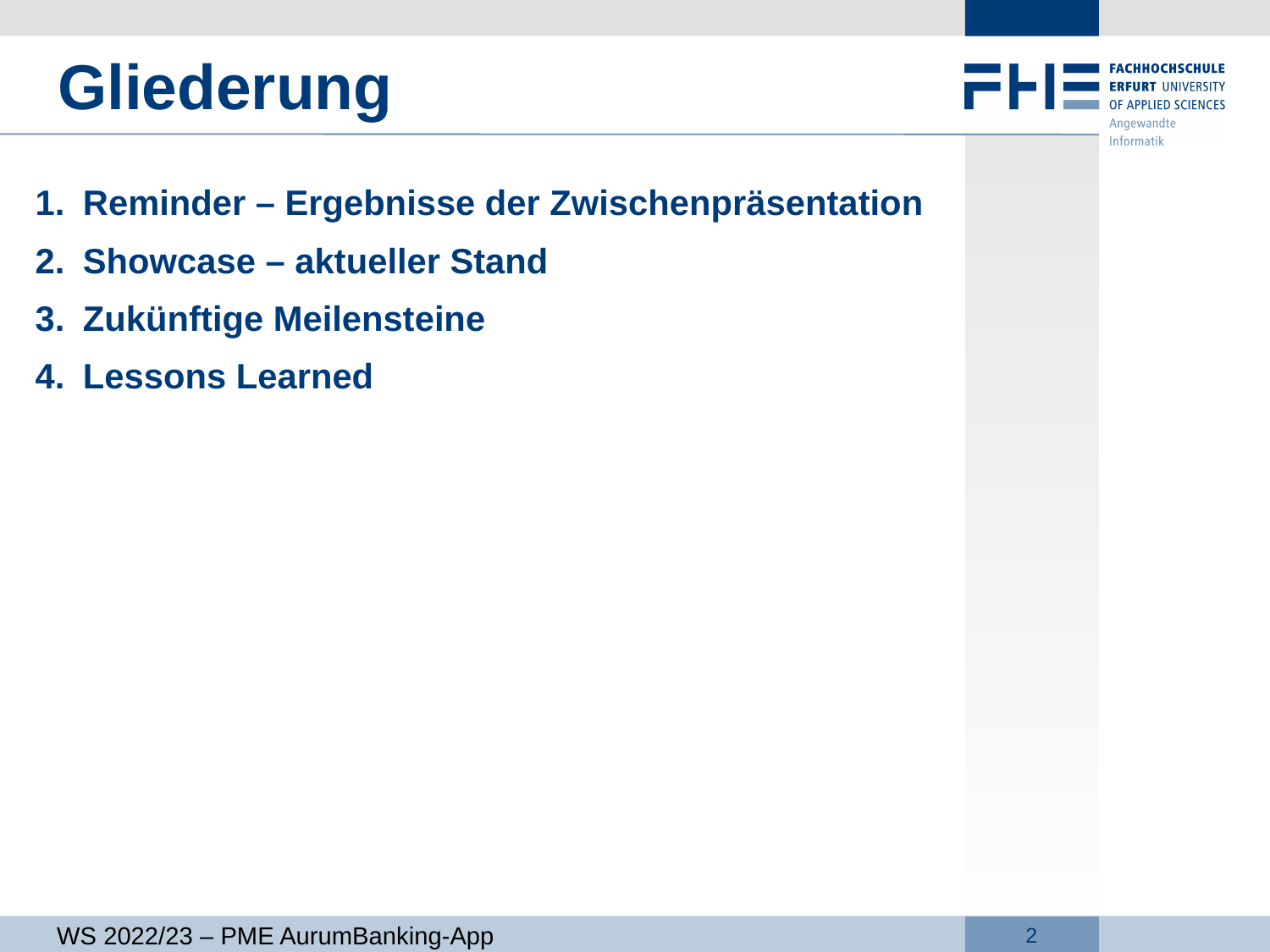

# Gliederung
Reminder – Ergebnisse der Zwischenpräsentation
Showcase – aktueller Stand
Zukünftige Meilensteine
Lessons Learned